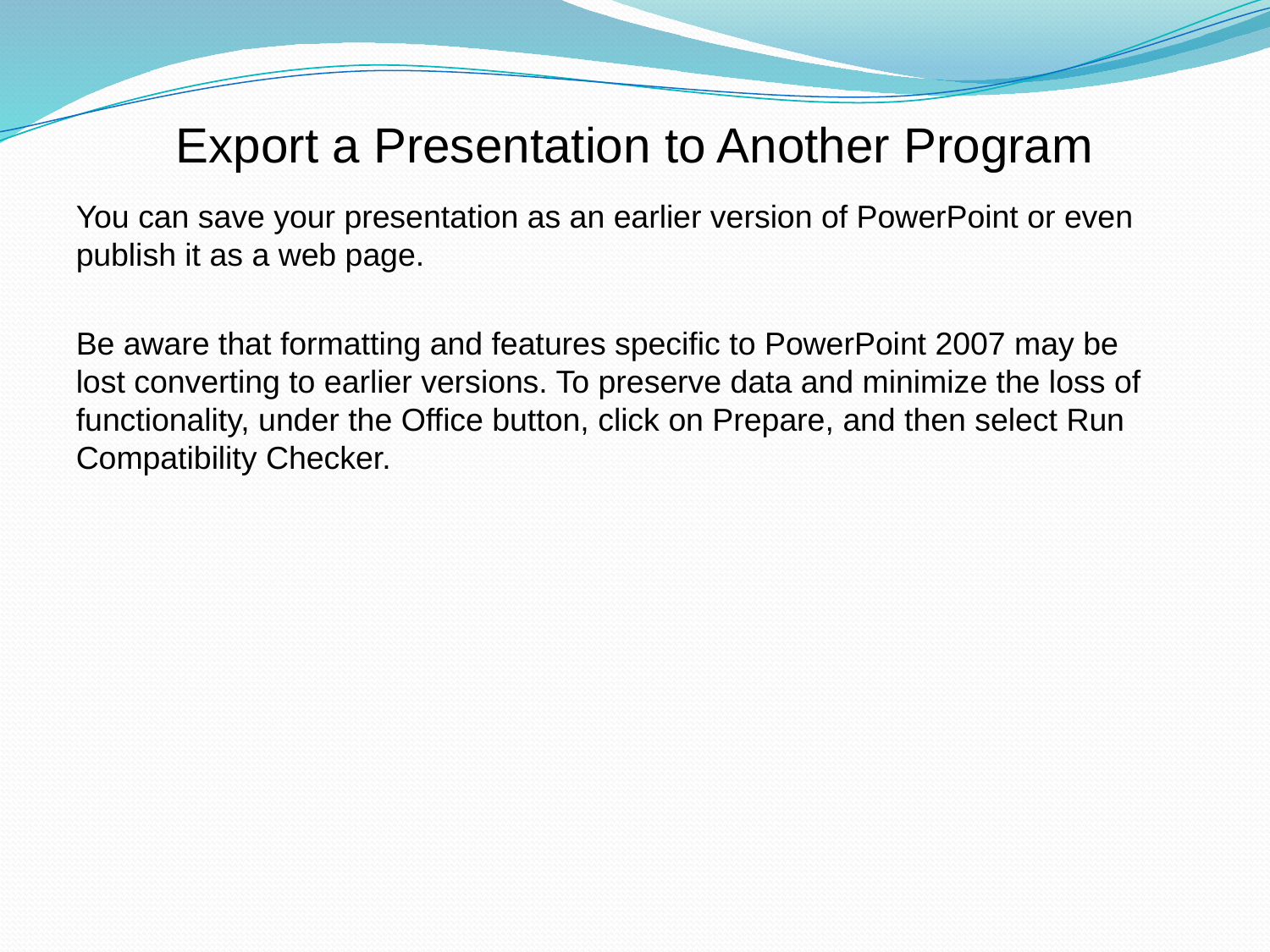

Export a Presentation to Another Program
You can save your presentation as an earlier version of PowerPoint or even publish it as a web page.

Be aware that formatting and features specific to PowerPoint 2007 may be lost converting to earlier versions. To preserve data and minimize the loss of functionality, under the Office button, click on Prepare, and then select Run Compatibility Checker.